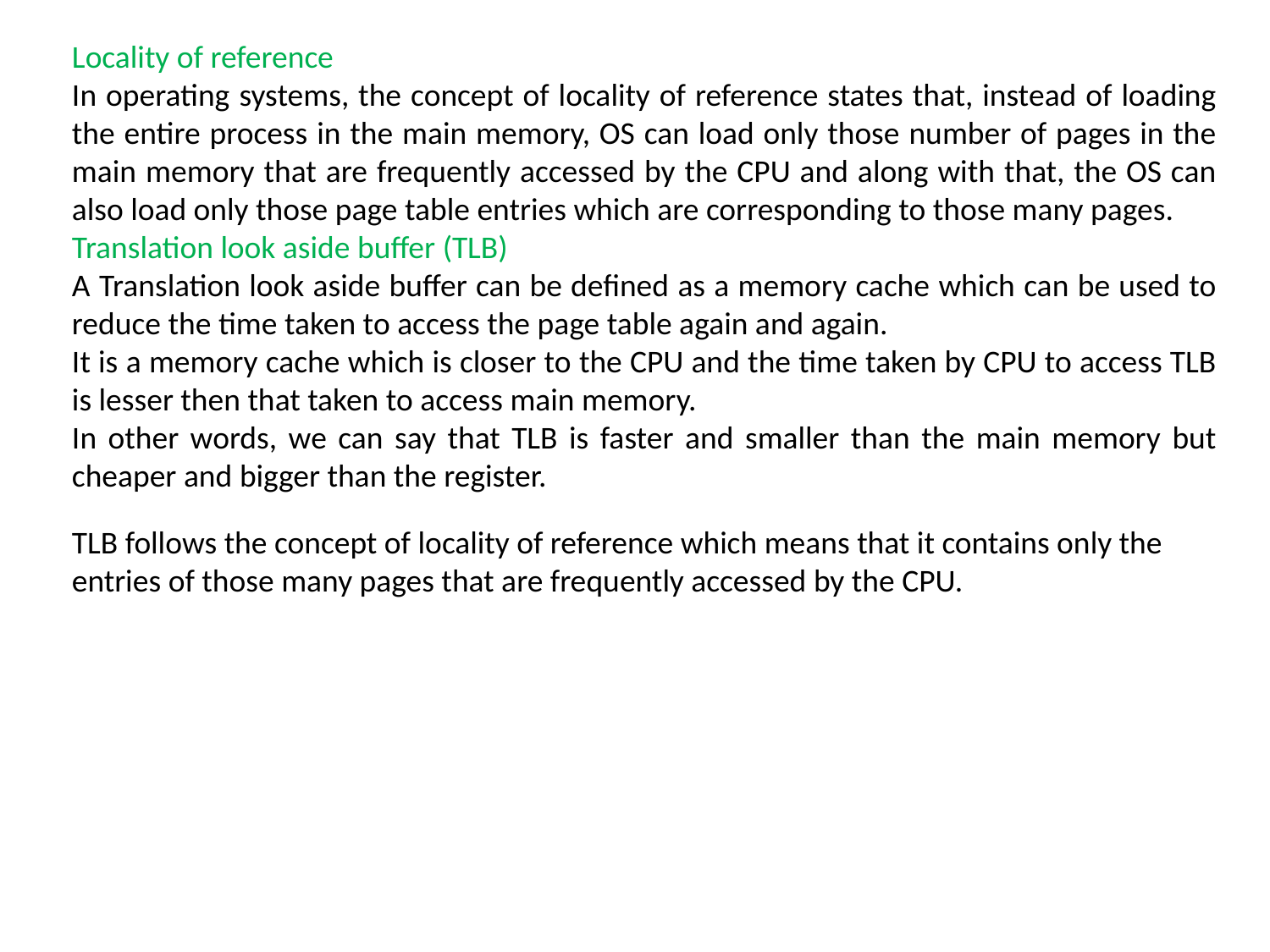

Locality of reference
In operating systems, the concept of locality of reference states that, instead of loading the entire process in the main memory, OS can load only those number of pages in the main memory that are frequently accessed by the CPU and along with that, the OS can also load only those page table entries which are corresponding to those many pages.
Translation look aside buffer (TLB)
A Translation look aside buffer can be defined as a memory cache which can be used to reduce the time taken to access the page table again and again.
It is a memory cache which is closer to the CPU and the time taken by CPU to access TLB is lesser then that taken to access main memory.
In other words, we can say that TLB is faster and smaller than the main memory but cheaper and bigger than the register.
TLB follows the concept of locality of reference which means that it contains only the entries of those many pages that are frequently accessed by the CPU.